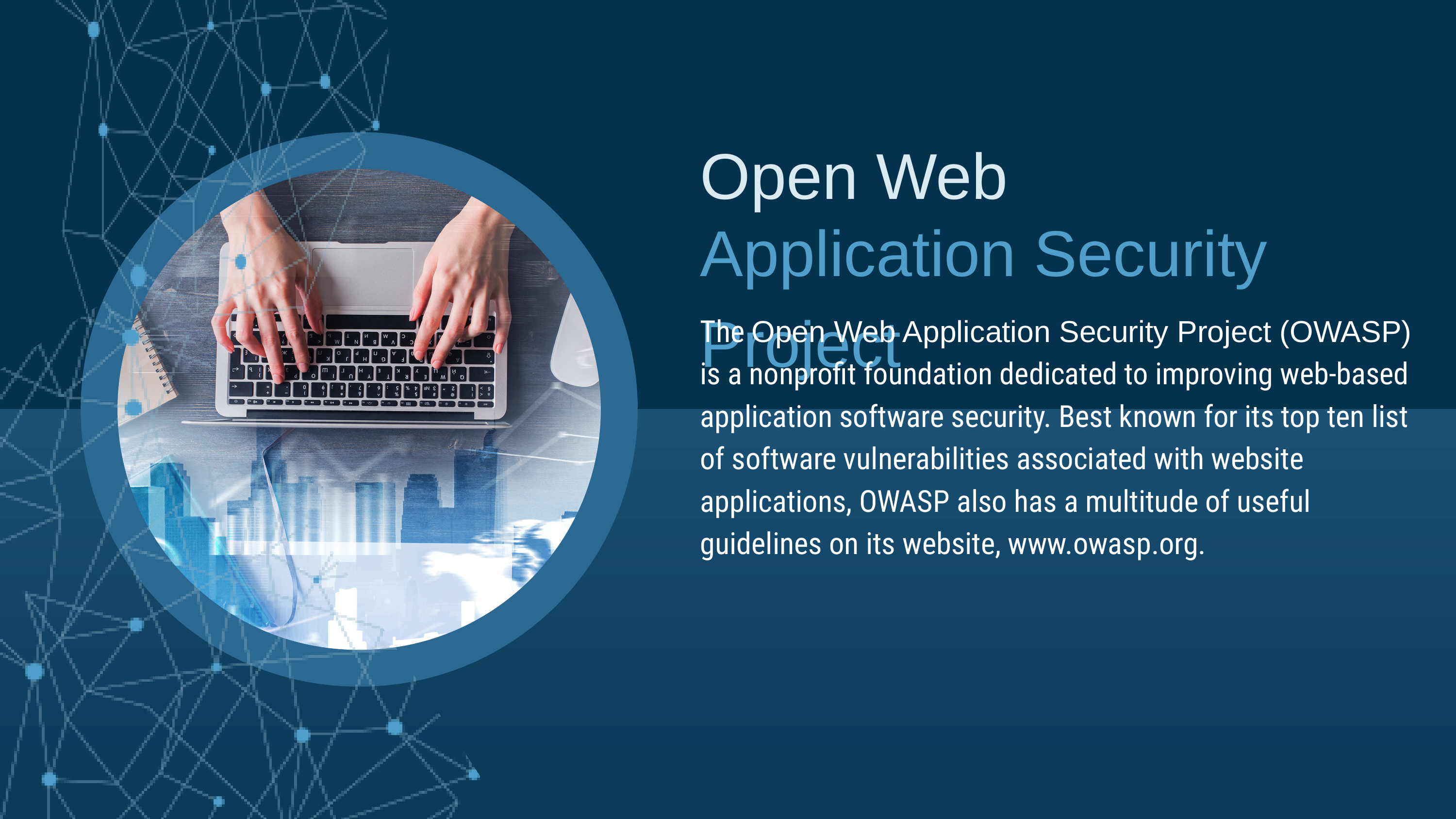

Open Web

Application Security Project
The Open Web Application Security Project (OWASP) is a nonprofit foundation dedicated to improving web-based application software security. Best known for its top ten list of software vulnerabilities associated with website applications, OWASP also has a multitude of useful guidelines on its website, www.owasp.org.